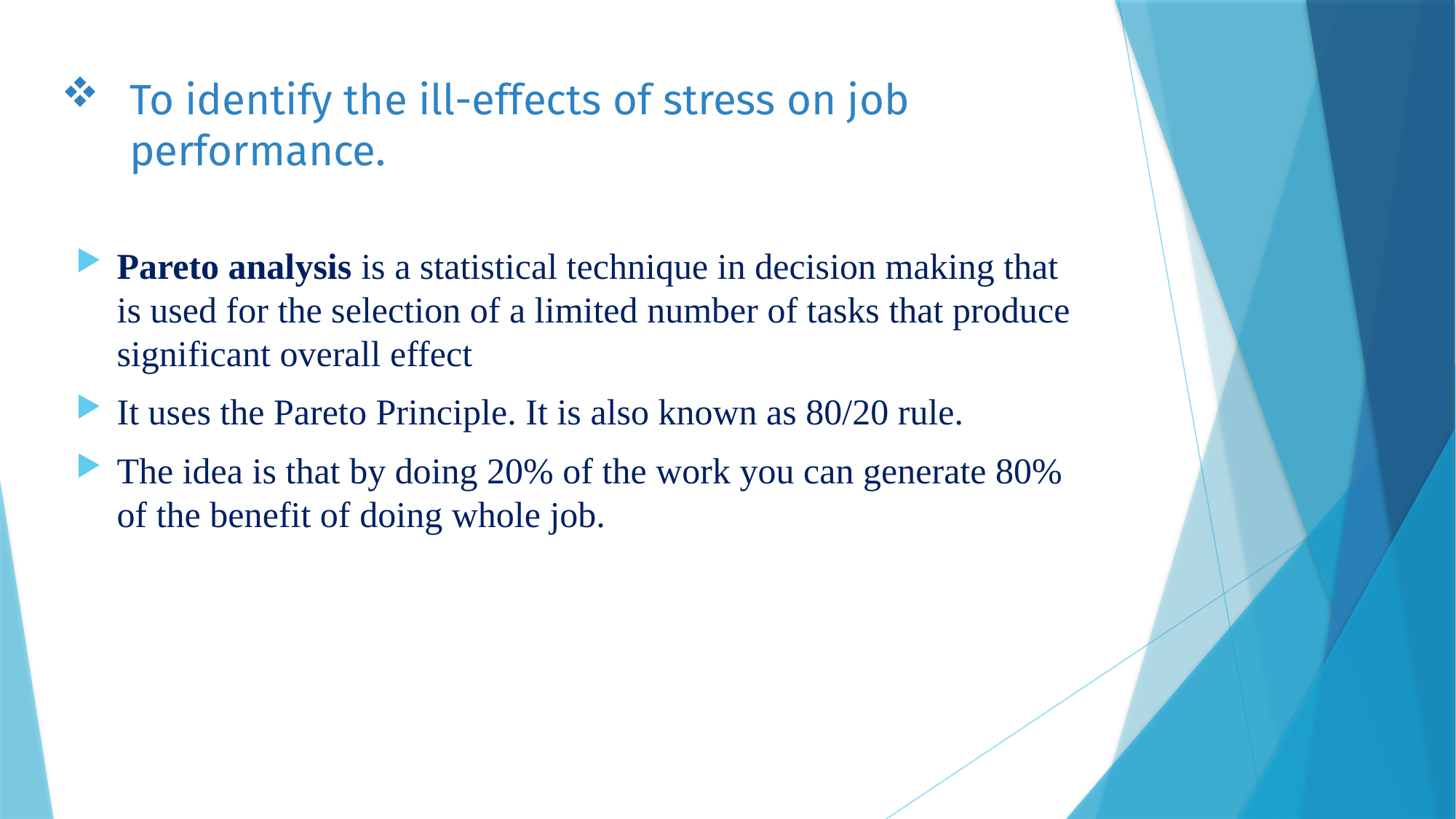

# To identify the ill-effects of stress on job performance.

Pareto analysis is a statistical technique in decision making that is used for the selection of a limited number of tasks that produce significant overall effect
It uses the Pareto Principle. It is also known as 80/20 rule.
The idea is that by doing 20% of the work you can generate 80% of the benefit of doing whole job.